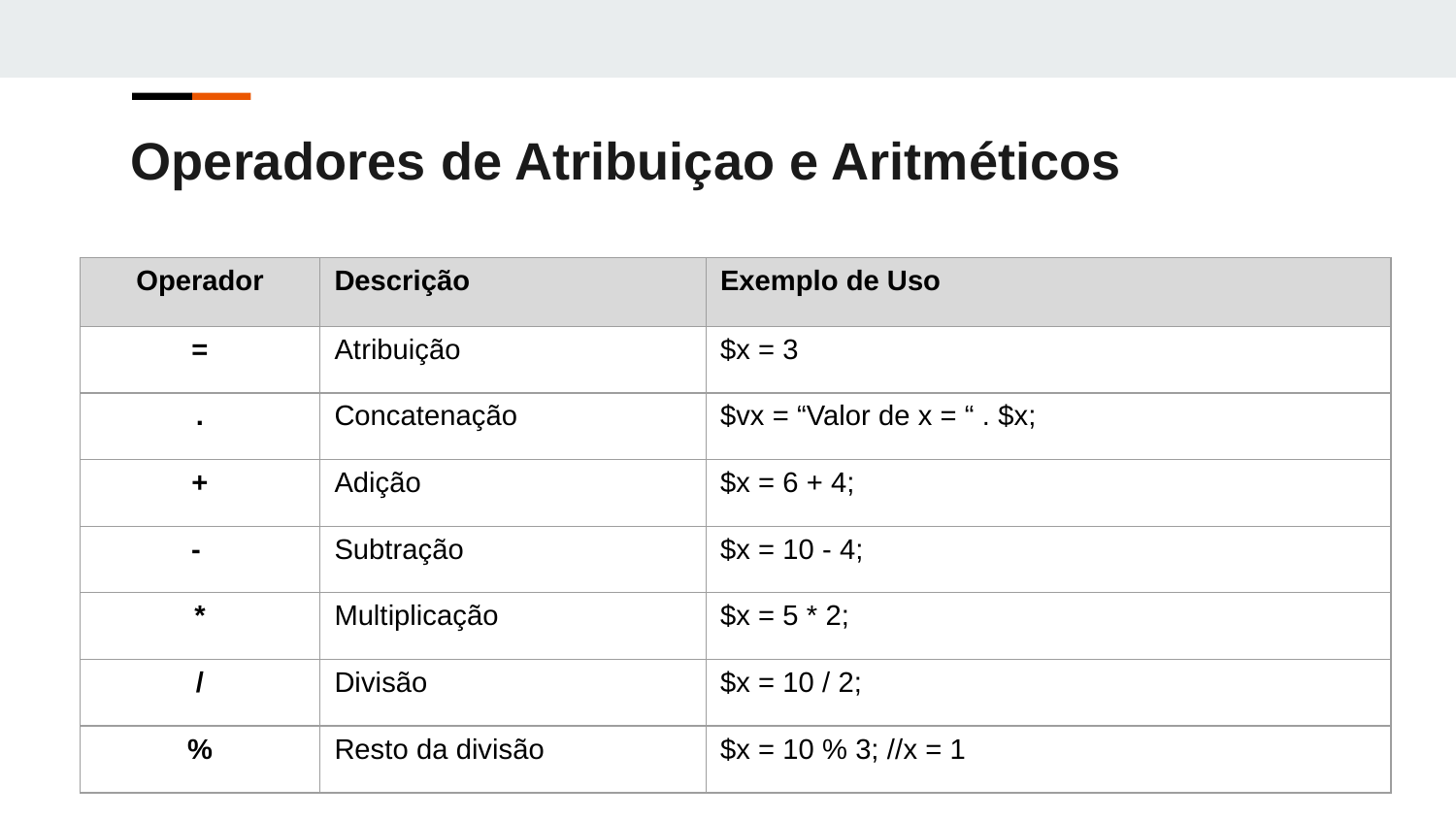

Operadores de Atribuiçao e Aritméticos
| Operador | Descrição | Exemplo de Uso |
| --- | --- | --- |
| = | Atribuição | $x = 3 |
| . | Concatenação | $vx = “Valor de x = “ . $x; |
| + | Adição | $x = 6 + 4; |
| - | Subtração | $x = 10 - 4; |
| \* | Multiplicação | $x = 5 \* 2; |
| / | Divisão | $x = 10 / 2; |
| % | Resto da divisão | $x = 10 % 3; //x = 1 |